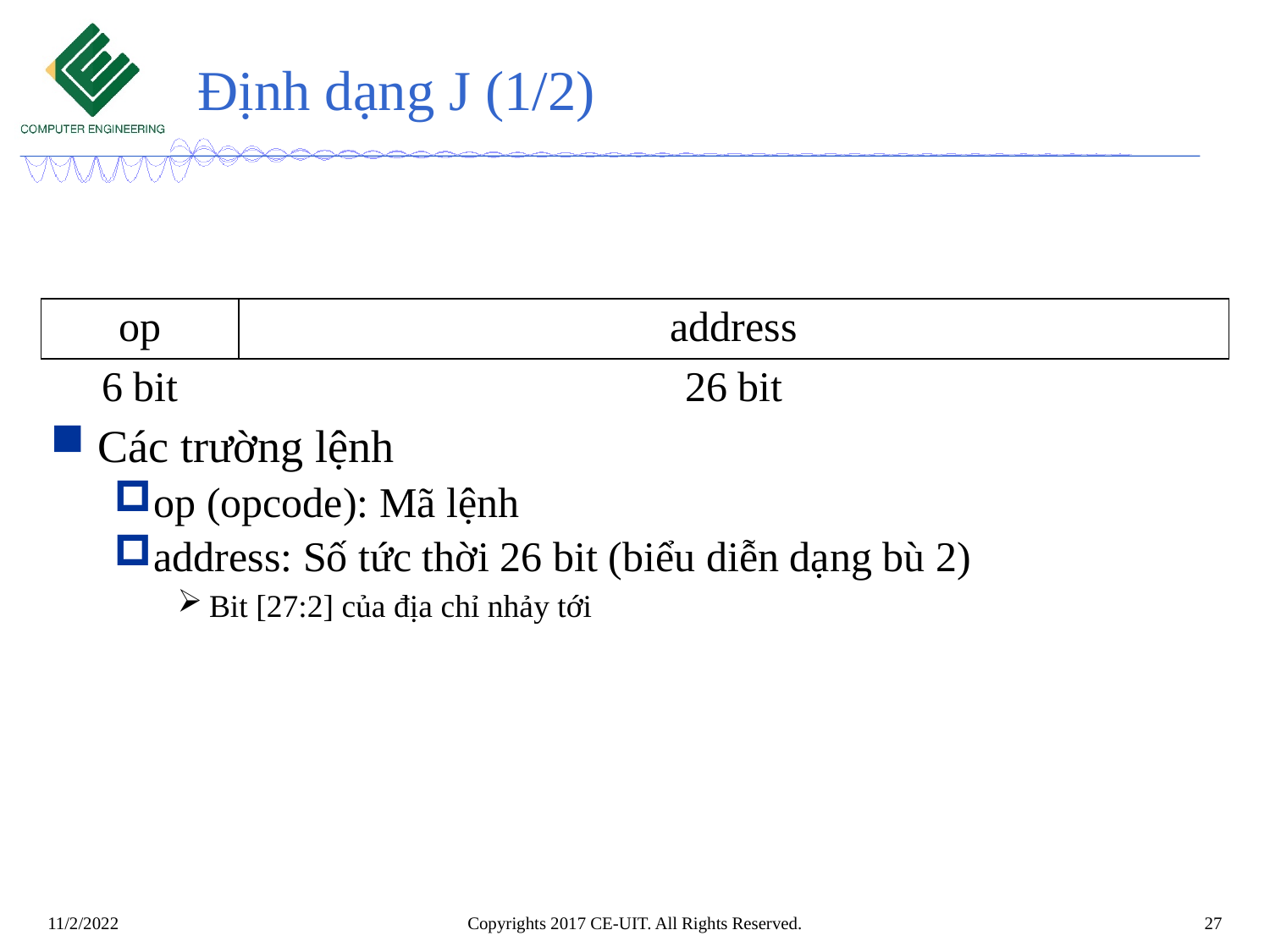

# Định dạng J (1/2)
| op | address |
| --- | --- |
| 6 bit | 26 bit |
Các trường lệnh
op (opcode): Mã lệnh
address: Số tức thời 26 bit (biểu diễn dạng bù 2)
Bit [27:2] của địa chỉ nhảy tới
Copyrights 2017 CE-UIT. All Rights Reserved.
27
11/2/2022